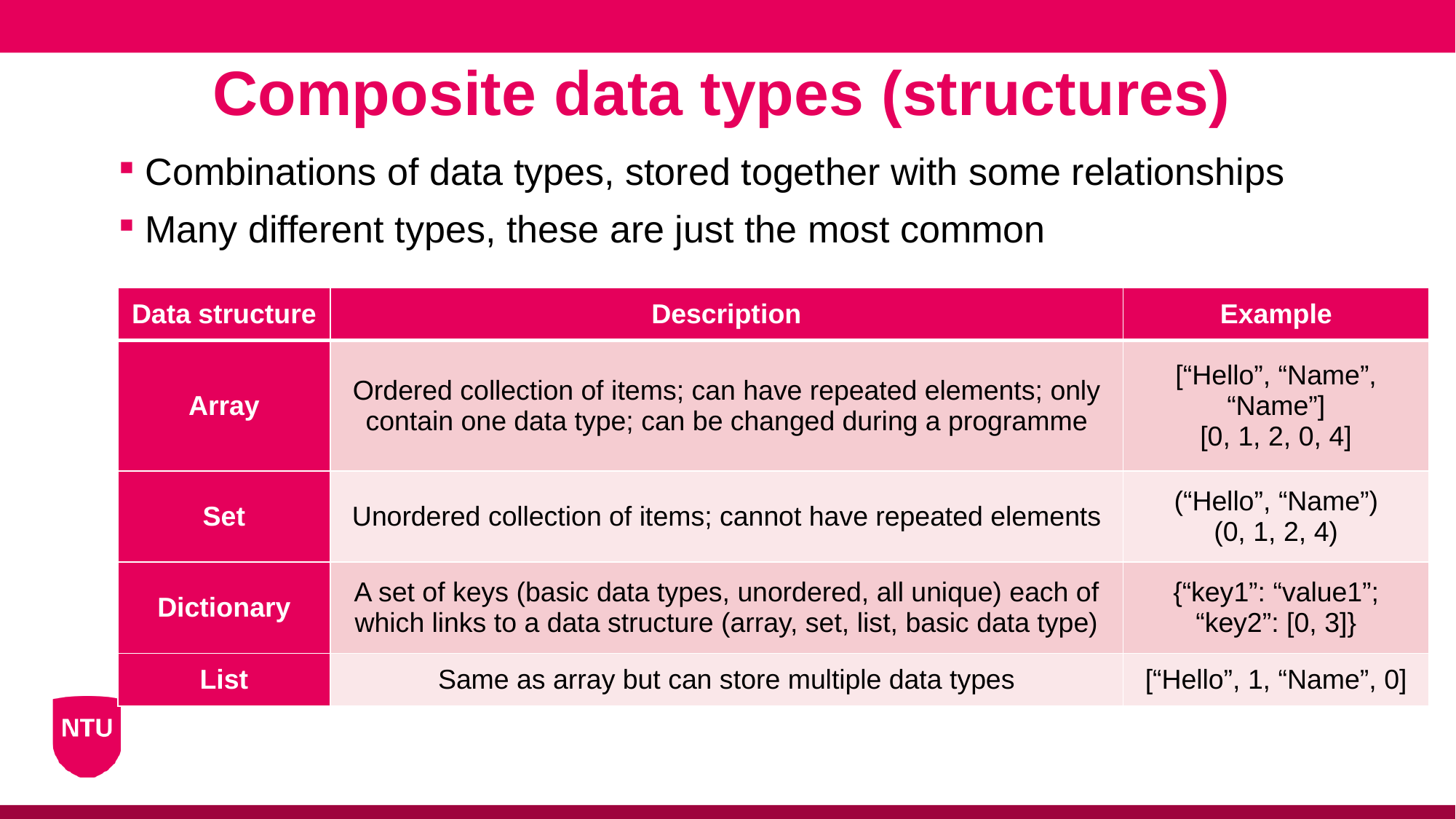

Composite data types (structures)
Combinations of data types, stored together with some relationships
Many different types, these are just the most common
| Data structure | Description | Example |
| --- | --- | --- |
| Array | Ordered collection of items; can have repeated elements; only contain one data type; can be changed during a programme | [“Hello”, “Name”, “Name”] [0, 1, 2, 0, 4] |
| Set | Unordered collection of items; cannot have repeated elements | (“Hello”, “Name”) (0, 1, 2, 4) |
| Dictionary | A set of keys (basic data types, unordered, all unique) each of which links to a data structure (array, set, list, basic data type) | {“key1”: “value1”; “key2”: [0, 3]} |
| List | Same as array but can store multiple data types | [“Hello”, 1, “Name”, 0] |